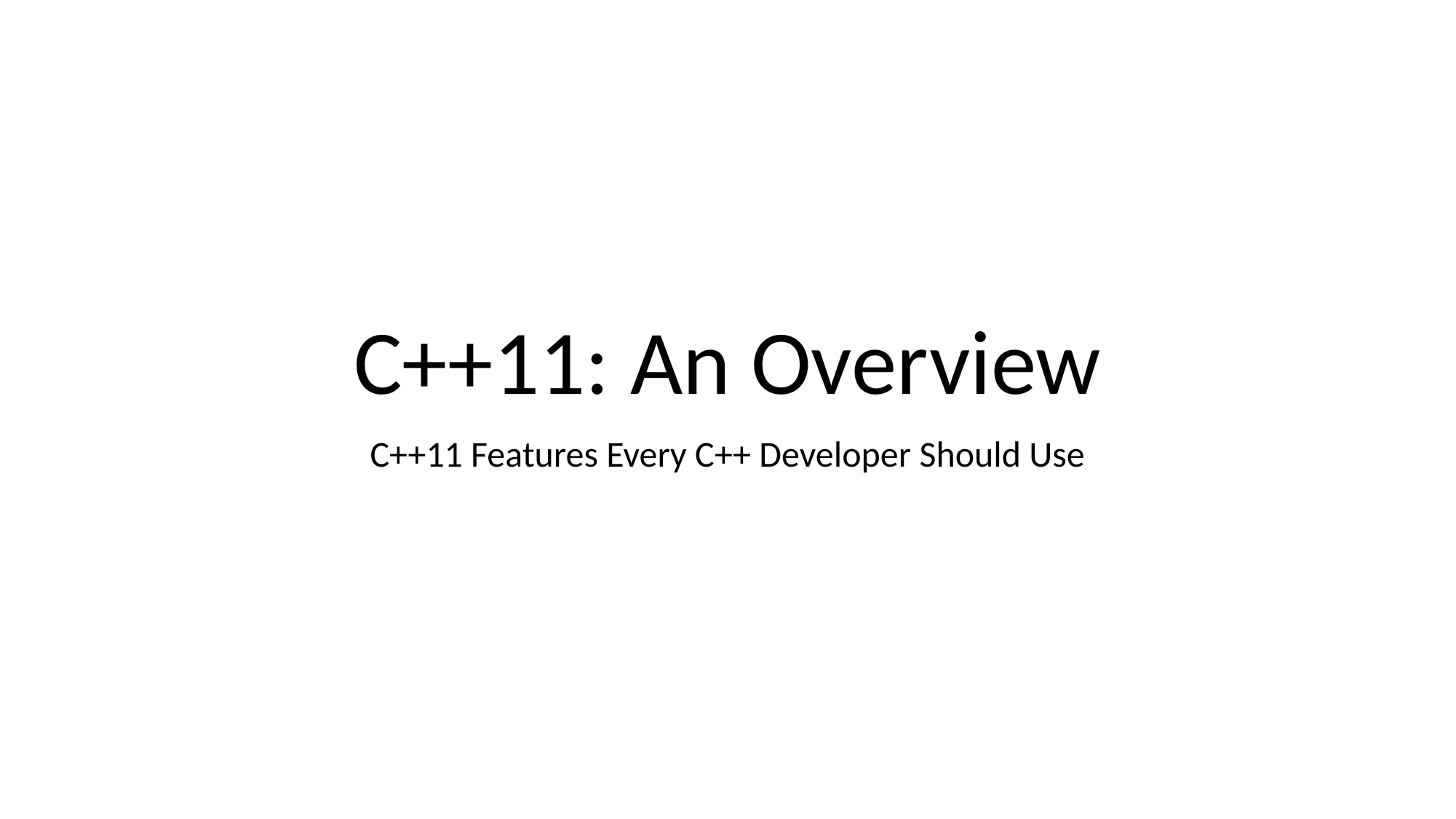

# C++11: An Overview
C++11 Features Every C++ Developer Should Use